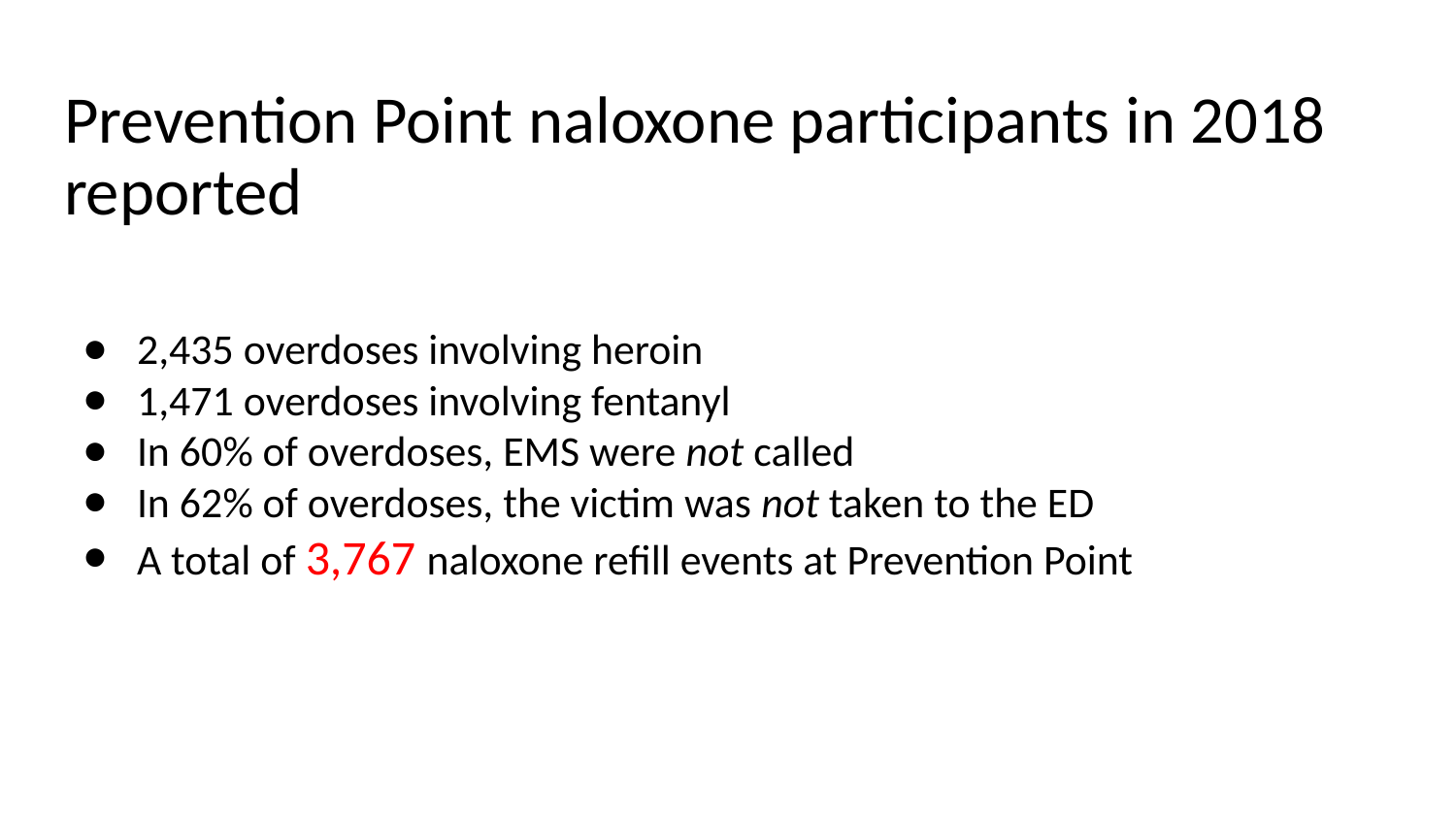

# Prevention Point naloxone participants in 2018 reported
2,435 overdoses involving heroin
1,471 overdoses involving fentanyl
In 60% of overdoses, EMS were not called
In 62% of overdoses, the victim was not taken to the ED
A total of 3,767 naloxone refill events at Prevention Point